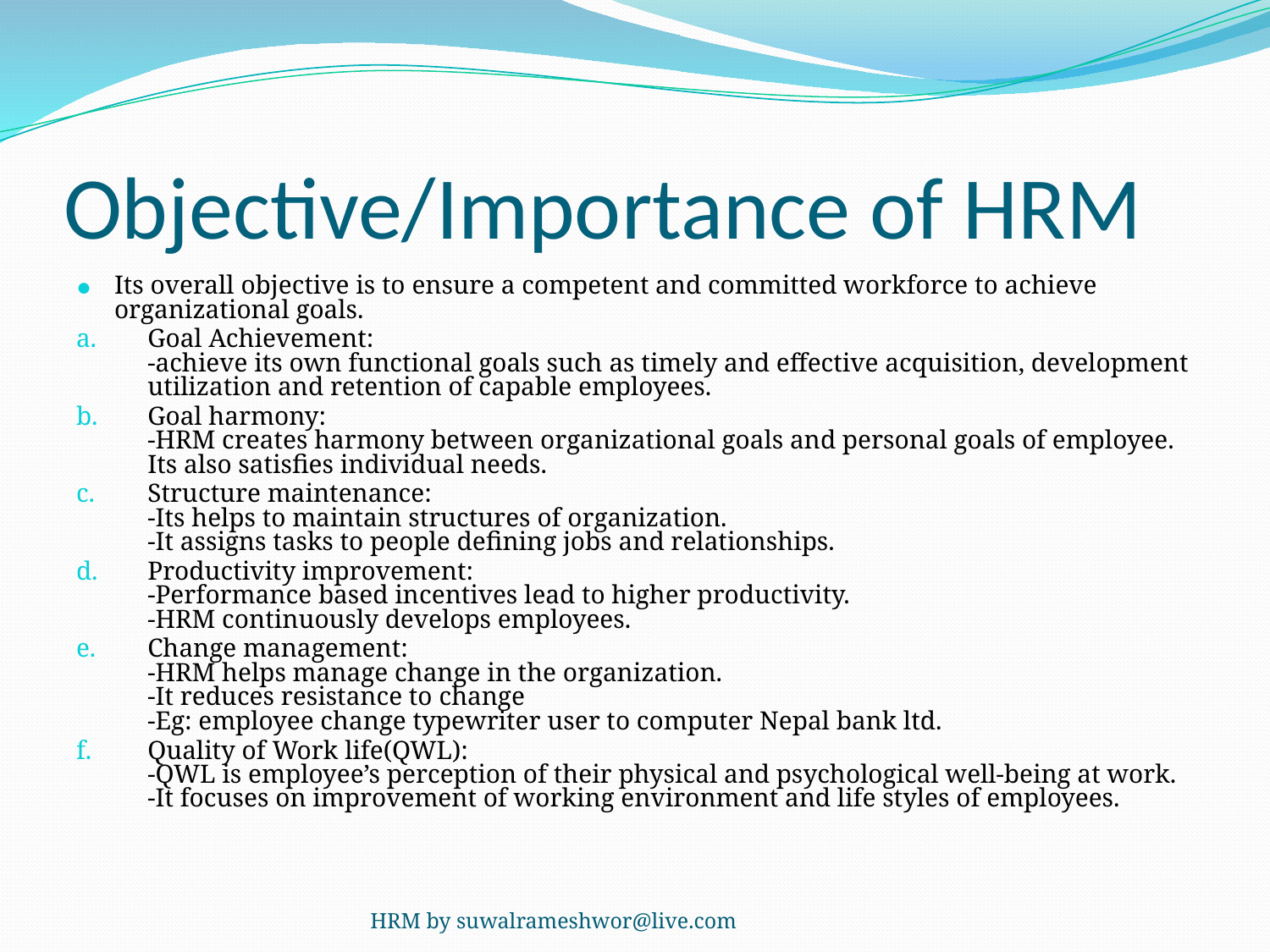

# Objective/Importance of HRM
Its overall objective is to ensure a competent and committed workforce to achieve organizational goals.
Goal Achievement:
-achieve its own functional goals such as timely and effective acquisition, development utilization and retention of capable employees.
Goal harmony:
-HRM creates harmony between organizational goals and personal goals of employee. Its also satisfies individual needs.
Structure maintenance:
-Its helps to maintain structures of organization.
-It assigns tasks to people defining jobs and relationships.
Productivity improvement:
-Performance based incentives lead to higher productivity.
-HRM continuously develops employees.
Change management:
-HRM helps manage change in the organization.
-It reduces resistance to change
-Eg: employee change typewriter user to computer Nepal bank ltd.
Quality of Work life(QWL):
-QWL is employee’s perception of their physical and psychological well-being at work.
-It focuses on improvement of working environment and life styles of employees.

HRM by suwalrameshwor@live.com